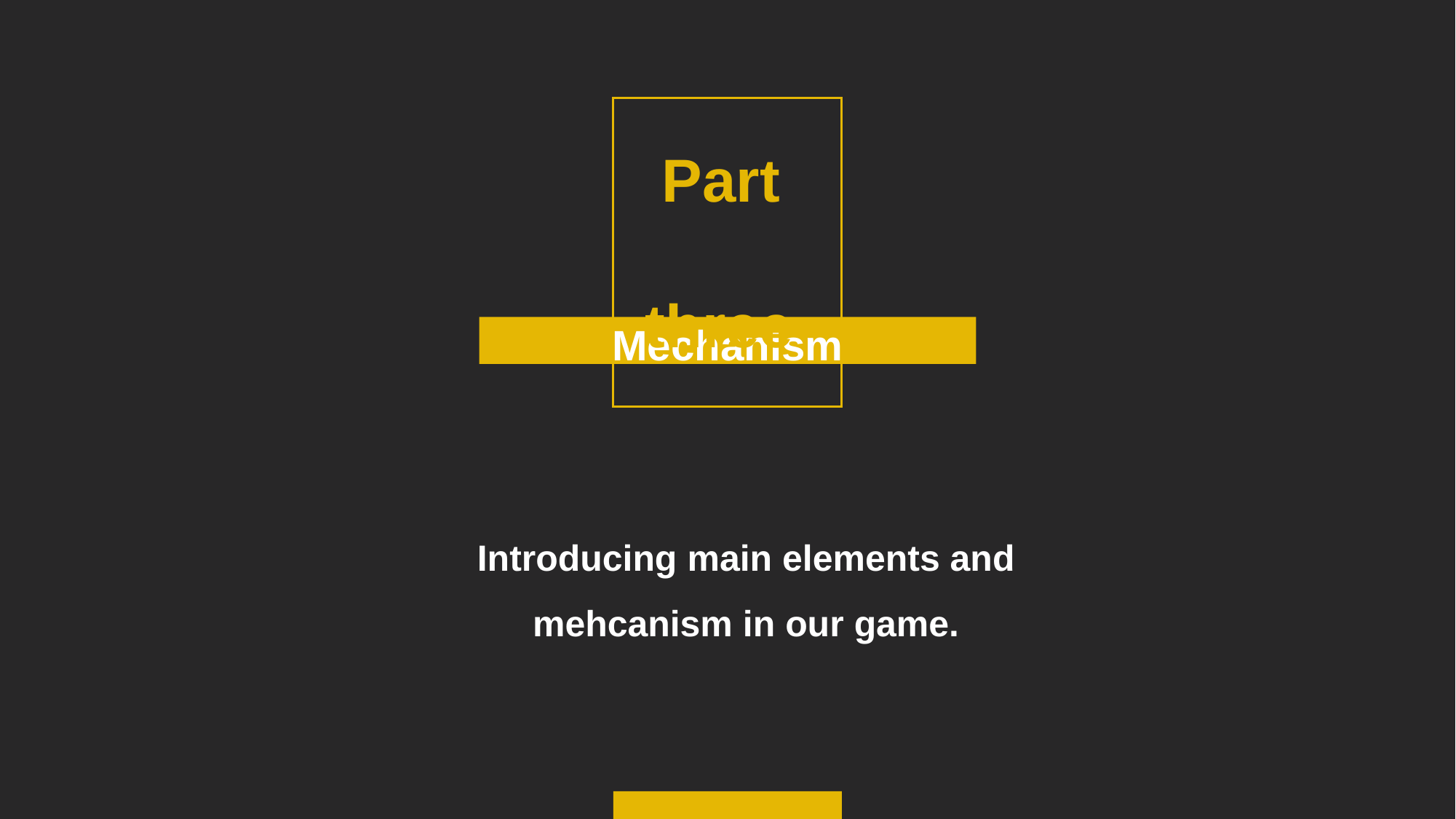

Part    three
Mechanism

Introducing main elements and mehcanism in our game.